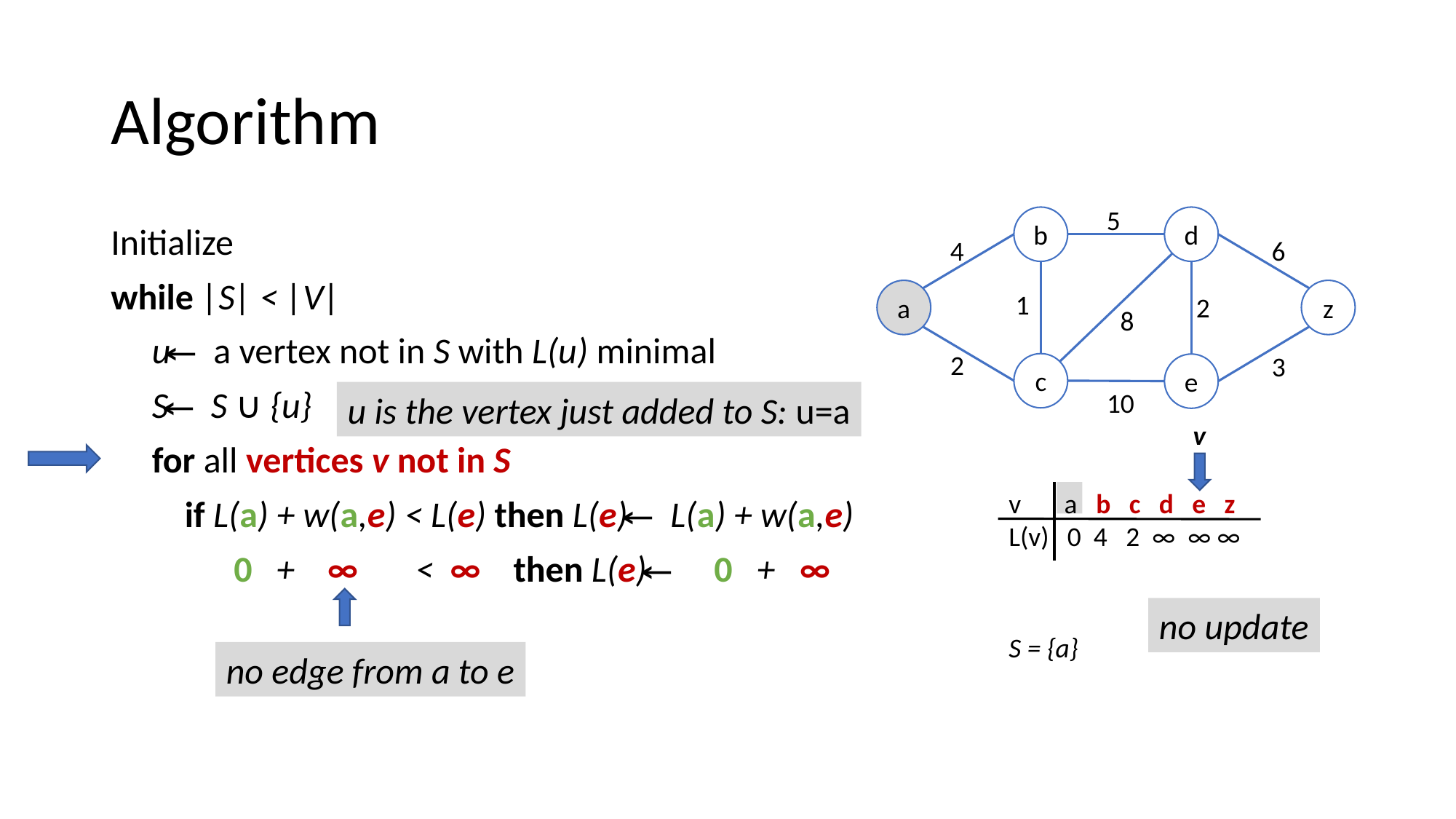

# Algorithm
5
b
d
4
6
a
z
1
2
8
2
3
c
e
10
Initialize
while |S| < |V|
     u  ⃪   a vertex not in S with L(u) minimal
     S  ⃪   S ∪ {u}
     for all vertices v not in S
         if L(a) + w(a,e) < L(e) then L(e)  ⃪   L(a) + w(a,e)
               0   +    ∞       <  ∞    then L(e)  ⃪      0   +   ∞

u is the vertex just added to S: u=a
v

v       a   b   c   d   e   z
L(v)   0  4   2  ∞  ∞ ∞

no update
S = {a}
no edge from a to e